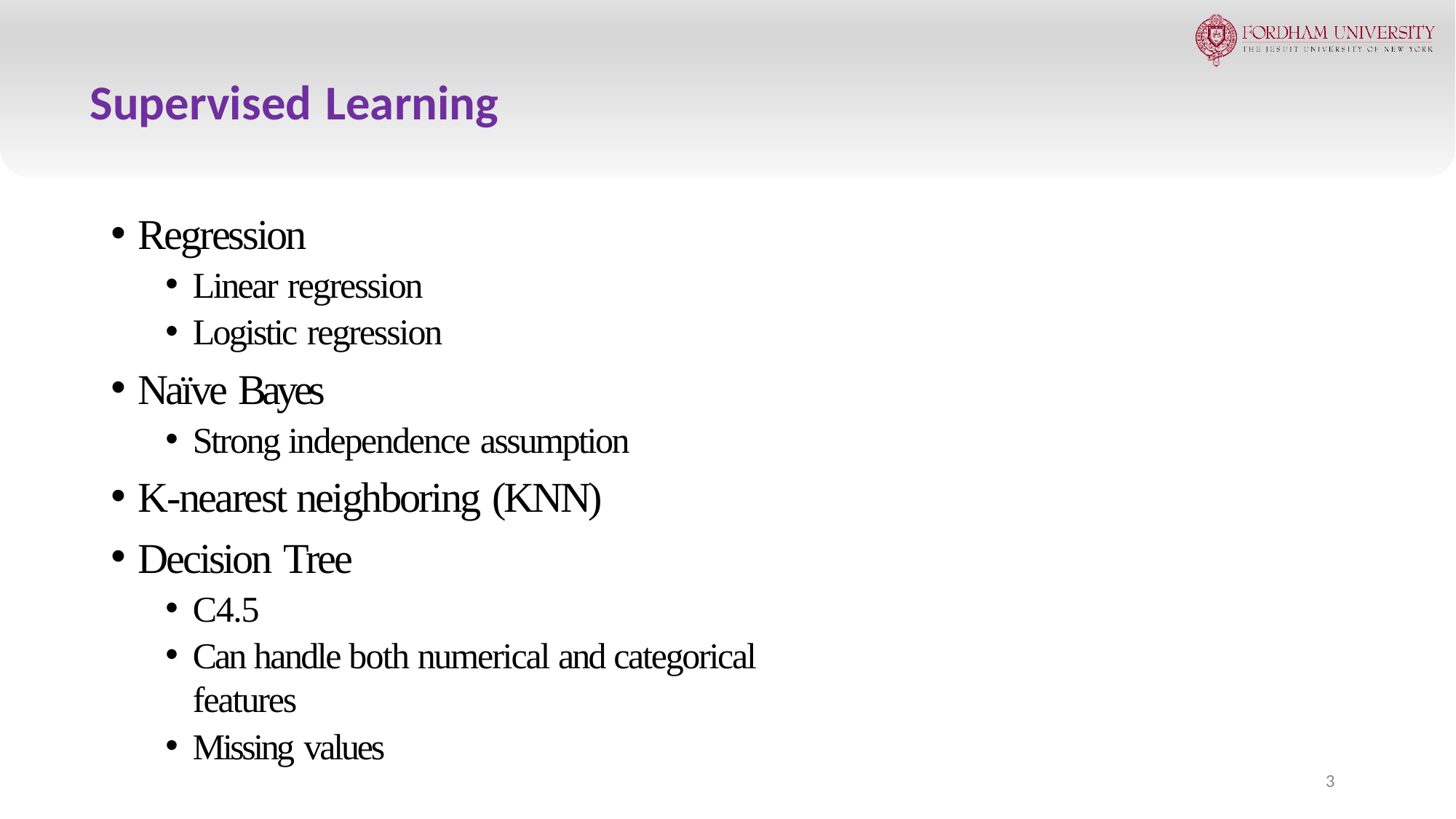

# Supervised Learning
Regression
Linear regression
Logistic regression
Naïve Bayes
Strong independence assumption
K-nearest neighboring (KNN)
Decision Tree
C4.5
Can handle both numerical and categorical features
Missing values
3